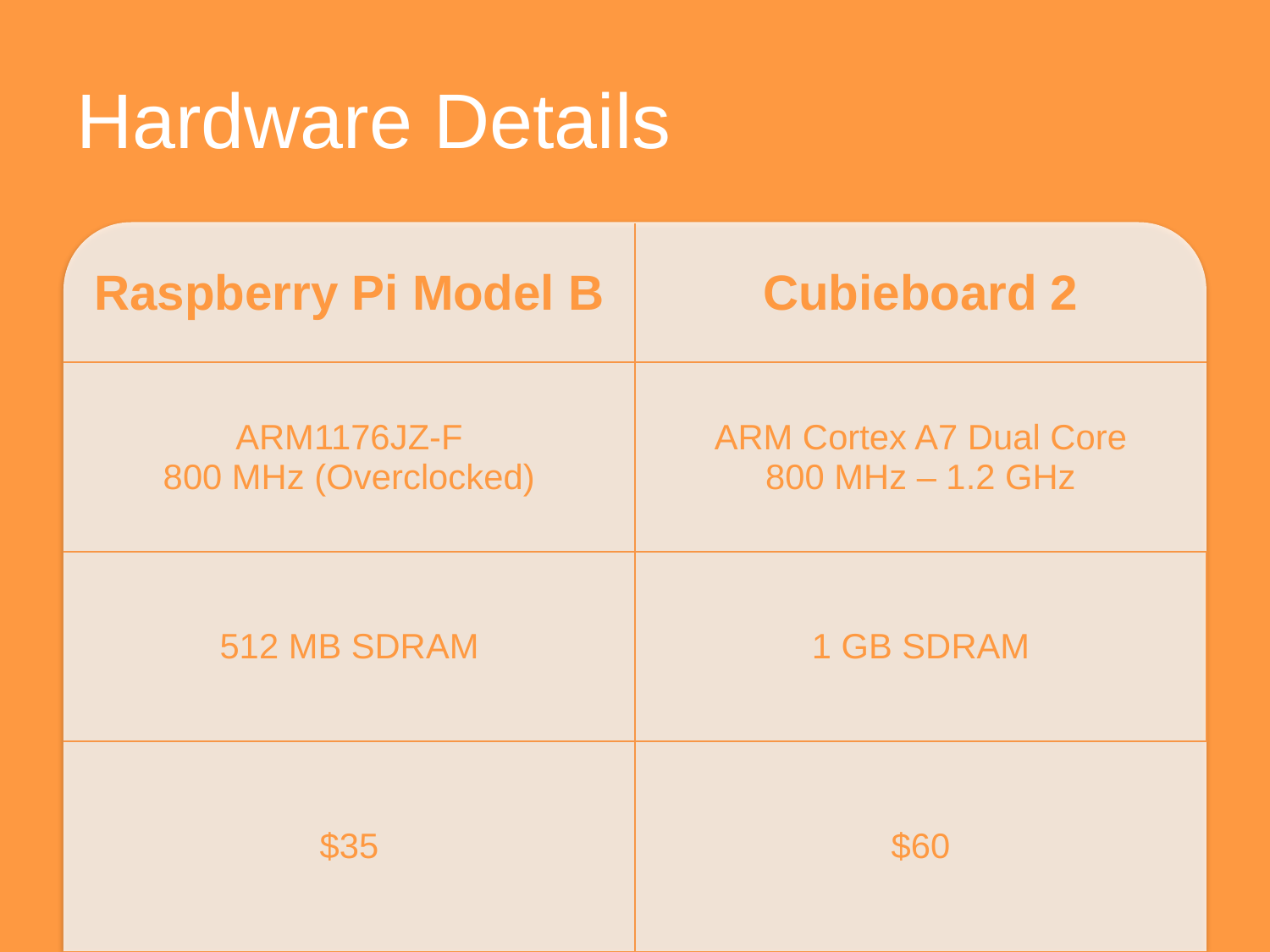

# Hardware Details

| Raspberry Pi Model B | Cubieboard 2 |
| --- | --- |
| ARM1176JZ-F 800 MHz (Overclocked) | ARM Cortex A7 Dual Core 800 MHz – 1.2 GHz |
| 512 MB SDRAM | 1 GB SDRAM |
| $35 | $60 |